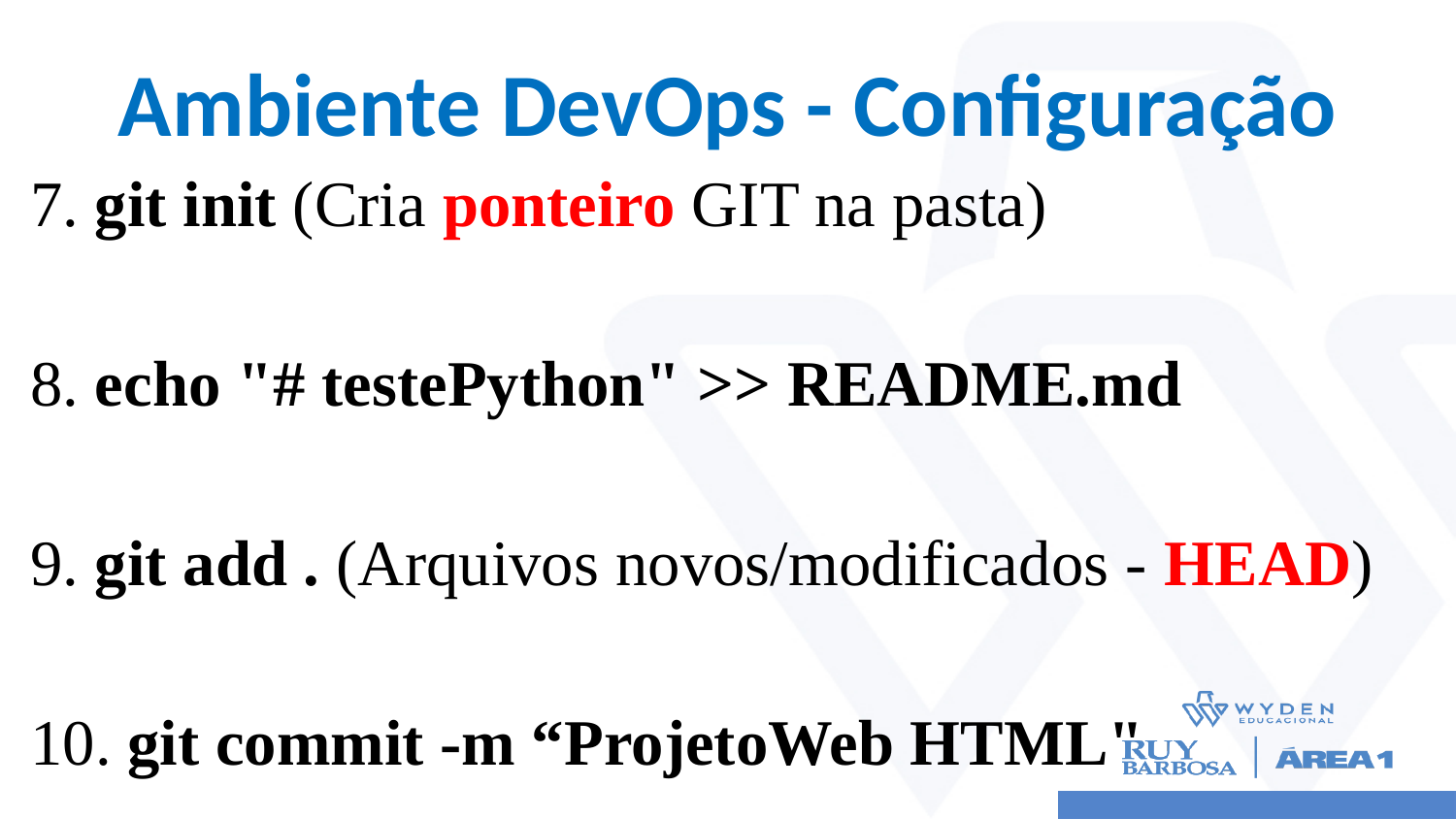

# Ambiente DevOps - Configuração
7. git init (Cria ponteiro GIT na pasta)

8. echo "# testePython" >> README.md

9. git add . (Arquivos novos/modificados - HEAD)

10. git commit -m “ProjetoWeb HTML"